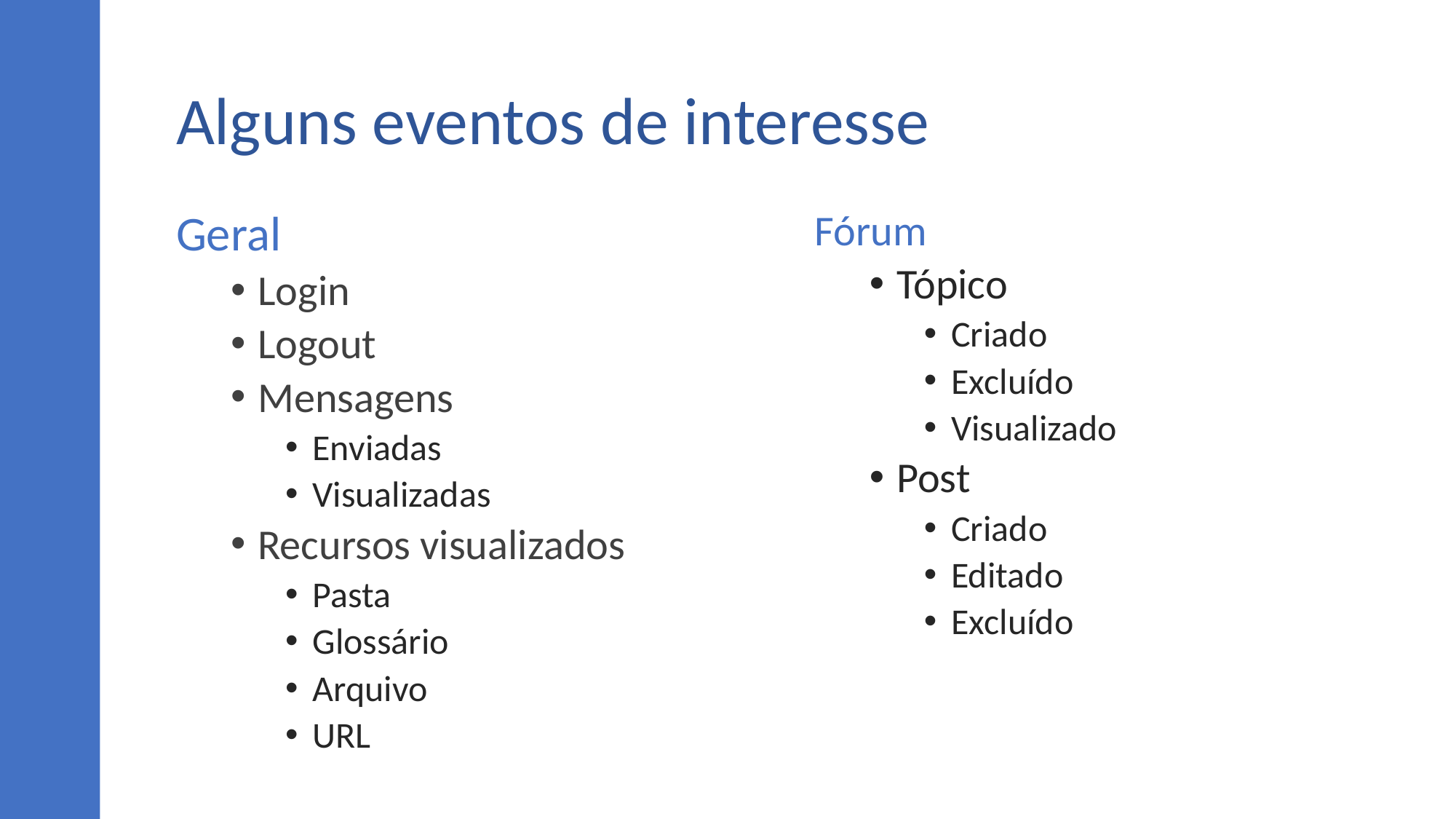

# Alguns eventos de interesse
Geral
Login
Logout
Mensagens
Enviadas
Visualizadas
Recursos visualizados
Pasta
Glossário
Arquivo
URL
Fórum
Tópico
Criado
Excluído
Visualizado
Post
Criado
Editado
Excluído